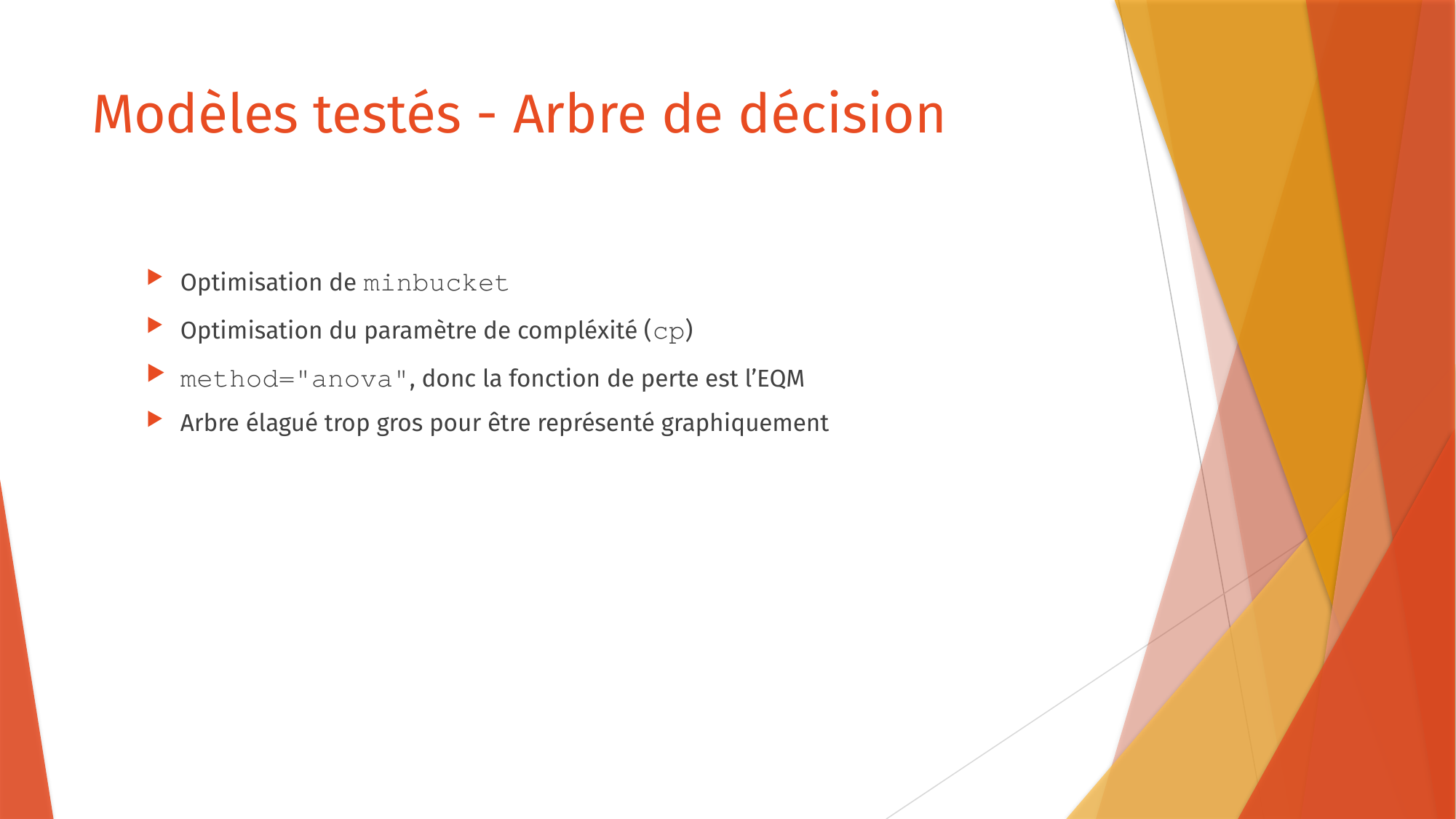

# Modèles testés - Arbre de décision
Optimisation de minbucket
Optimisation du paramètre de compléxité (cp)
method="anova", donc la fonction de perte est l’EQM
Arbre élagué trop gros pour être représenté graphiquement